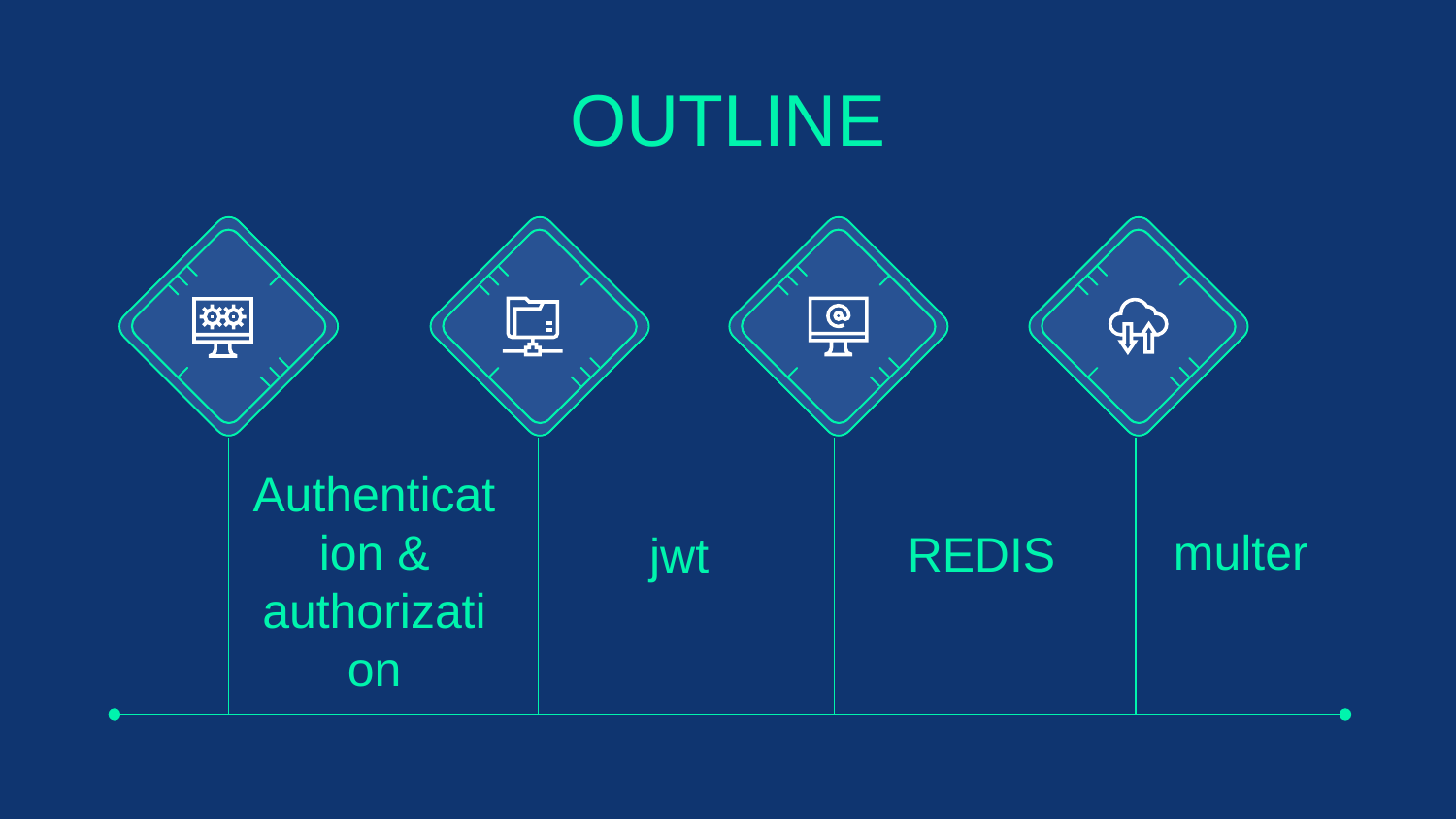

# OUTLINE

Authentication & authorization
multer
REDIS
jwt